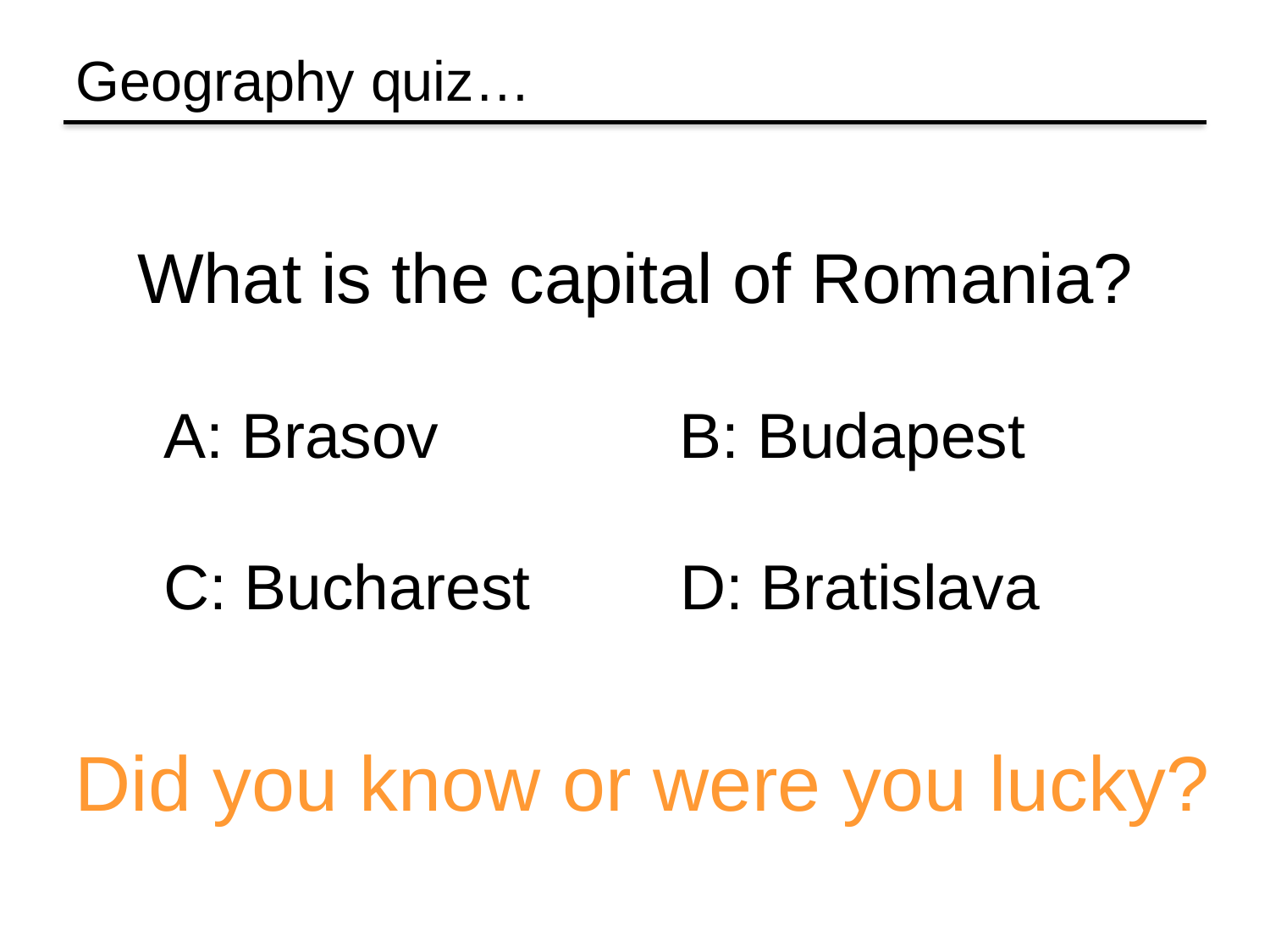

# Geography quiz…
What is the capital of Romania?
A: Brasov
B: Budapest
C: Bucharest
D: Bratislava
Did you know or were you lucky?